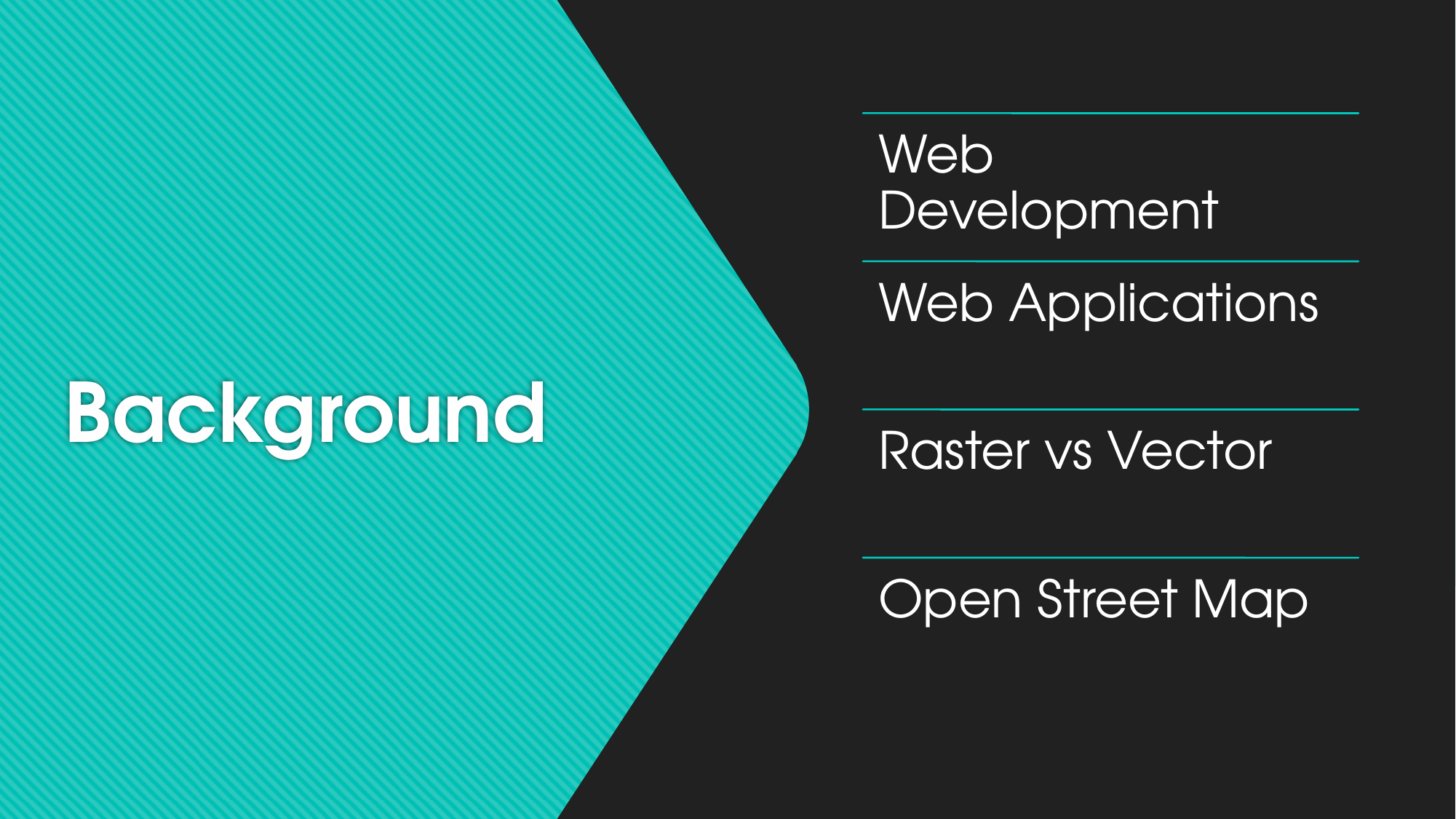

# Background
Web Development
Web Applications
Raster vs Vector
Open Street Map